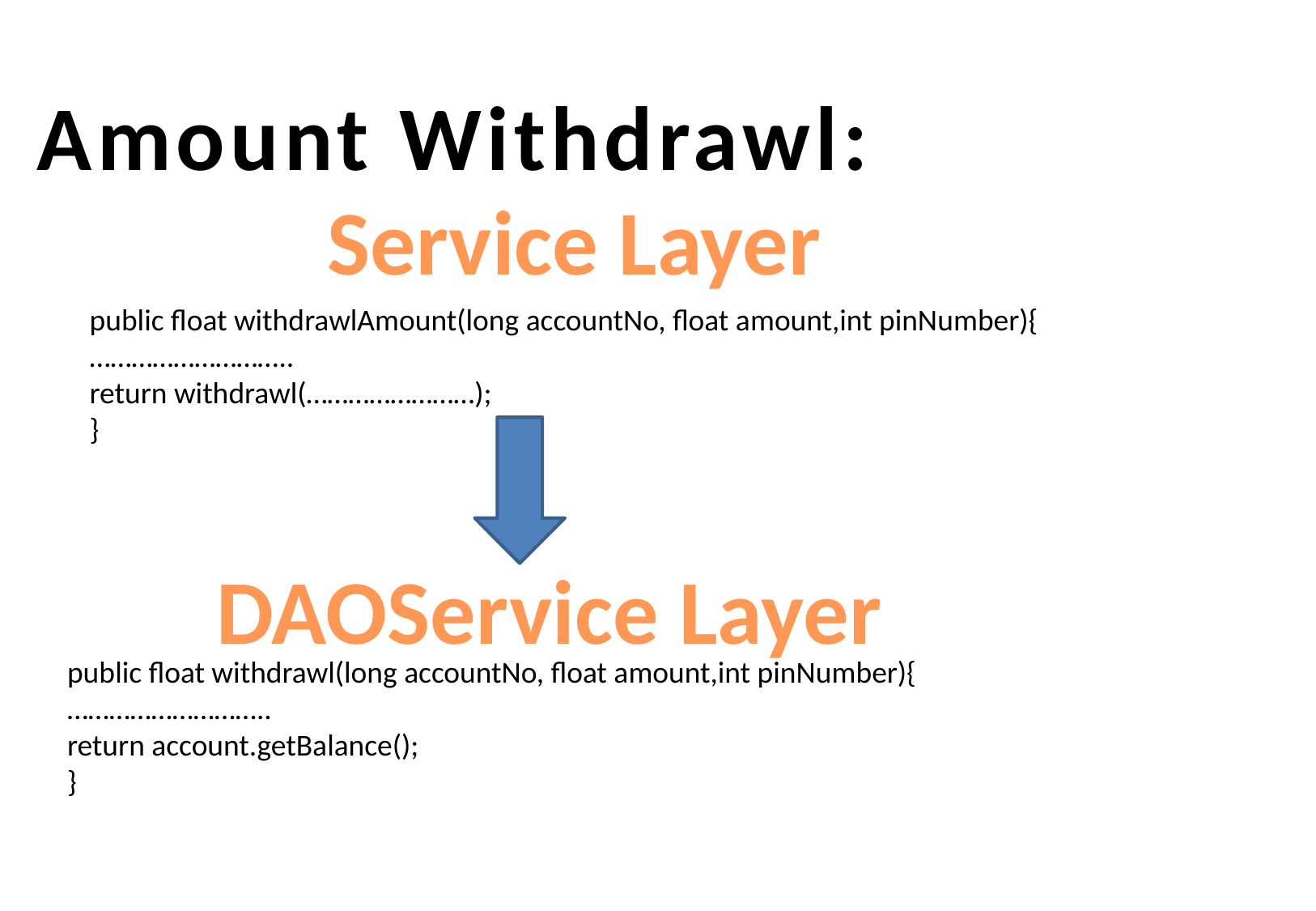

Amount Withdrawl:
Service Layer
public float withdrawlAmount(long accountNo, float amount,int pinNumber){
………………………..
return withdrawl(……………………);
}

DAOService Layer
public float withdrawl(long accountNo, float amount,int pinNumber){
………………………..
return account.getBalance();
}